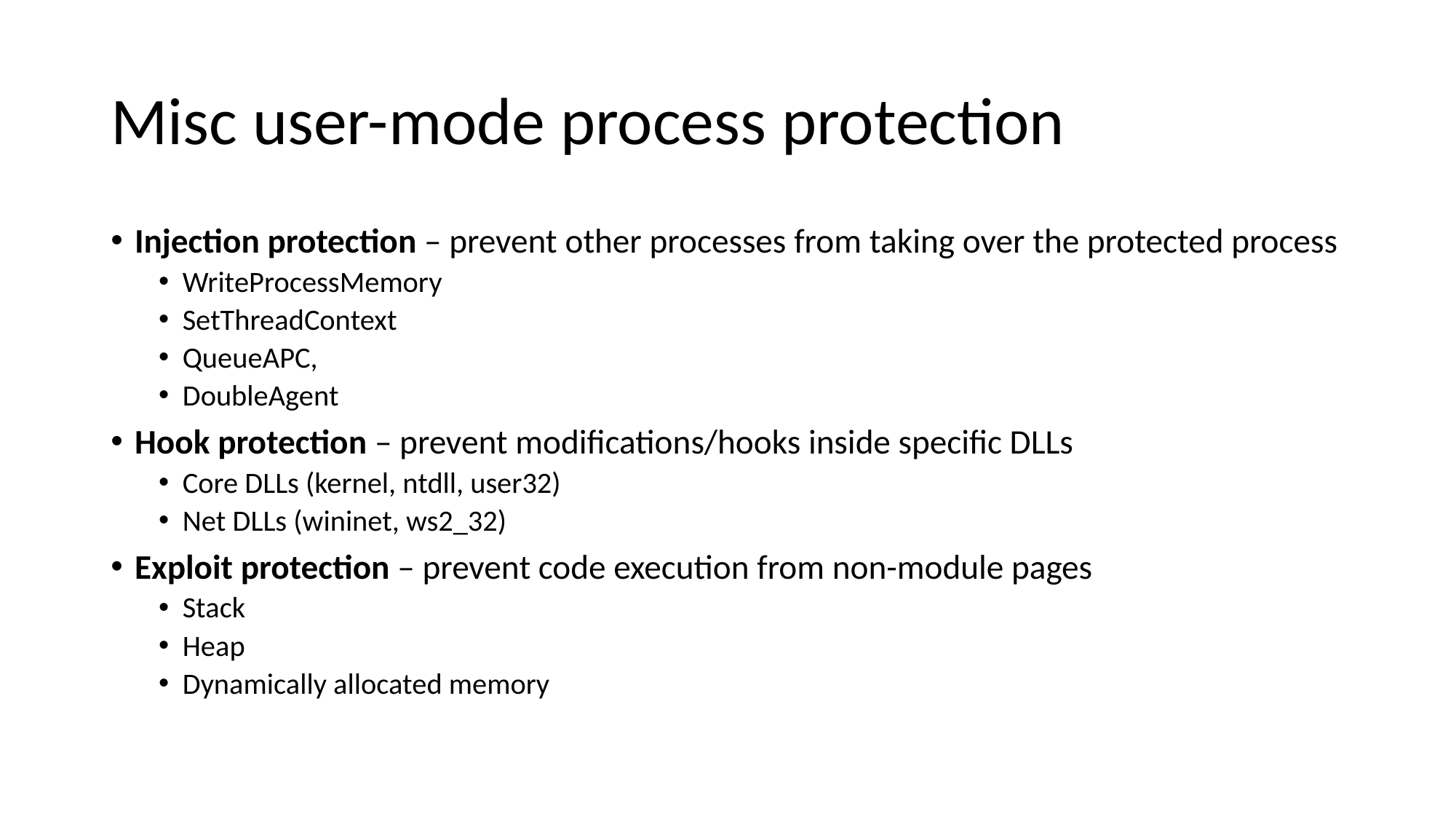

# Misc user-mode process protection
Injection protection – prevent other processes from taking over the protected process
WriteProcessMemory
SetThreadContext
QueueAPC,
DoubleAgent
Hook protection – prevent modifications/hooks inside specific DLLs
Core DLLs (kernel, ntdll, user32)
Net DLLs (wininet, ws2_32)
Exploit protection – prevent code execution from non-module pages
Stack
Heap
Dynamically allocated memory